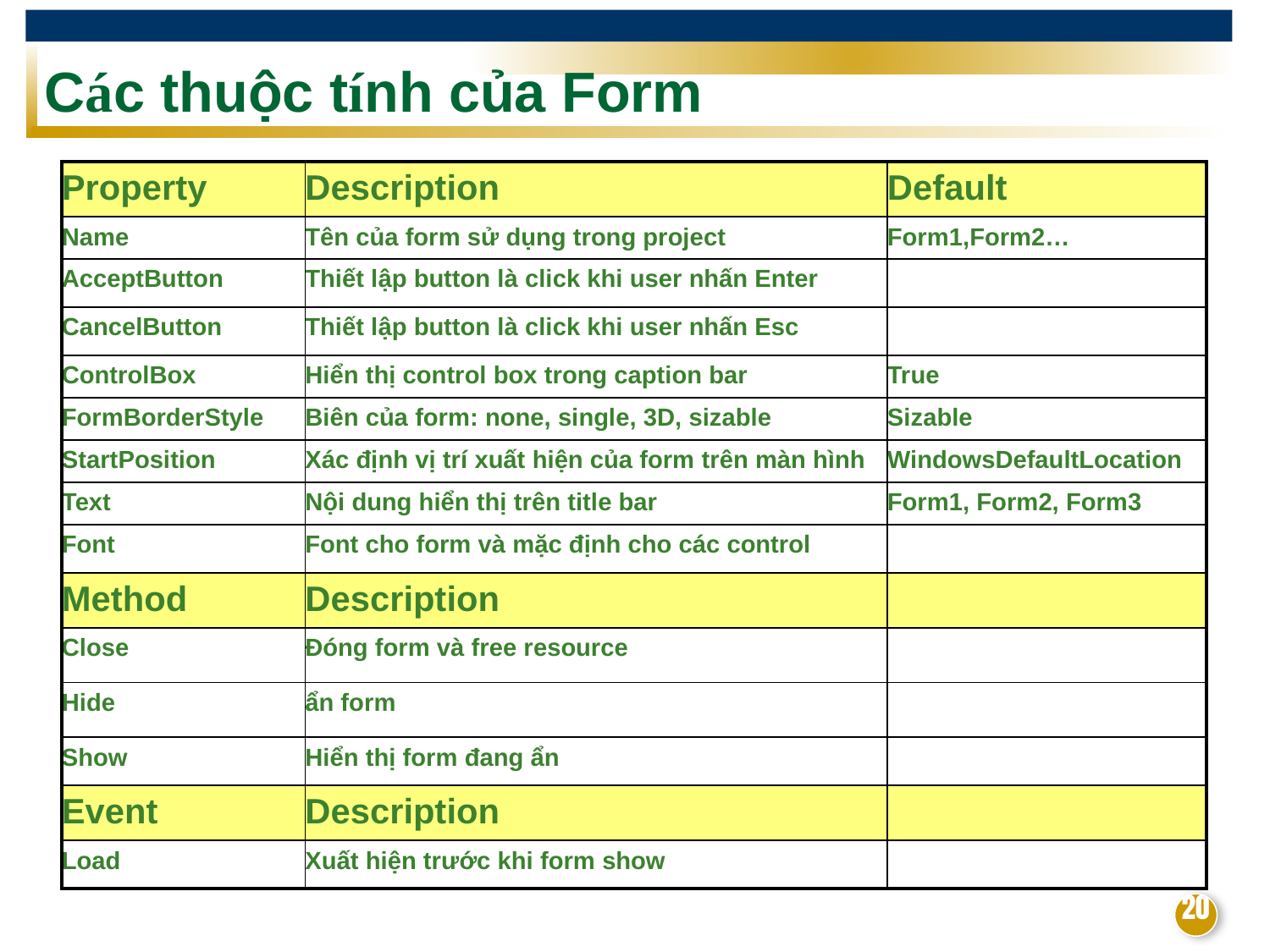

# Các thuộc tính của Form
| Property | Description | Default |
| --- | --- | --- |
| Name | Tên của form sử dụng trong project | Form1,Form2… |
| AcceptButton | Thiết lập button là click khi user nhấn Enter |  |
| CancelButton | Thiết lập button là click khi user nhấn Esc |  |
| ControlBox | Hiển thị control box trong caption bar | True |
| FormBorderStyle | Biên của form: none, single, 3D, sizable | Sizable |
| StartPosition | Xác định vị trí xuất hiện của form trên màn hình | WindowsDefaultLocation |
| Text | Nội dung hiển thị trên title bar | Form1, Form2, Form3 |
| Font | Font cho form và mặc định cho các control |  |
| Method | Description |  |
| Close | Đóng form và free resource |  |
| Hide | ẩn form |  |
| Show | Hiển thị form đang ẩn |  |
| Event | Description |  |
| Load | Xuất hiện trước khi form show |  |
20